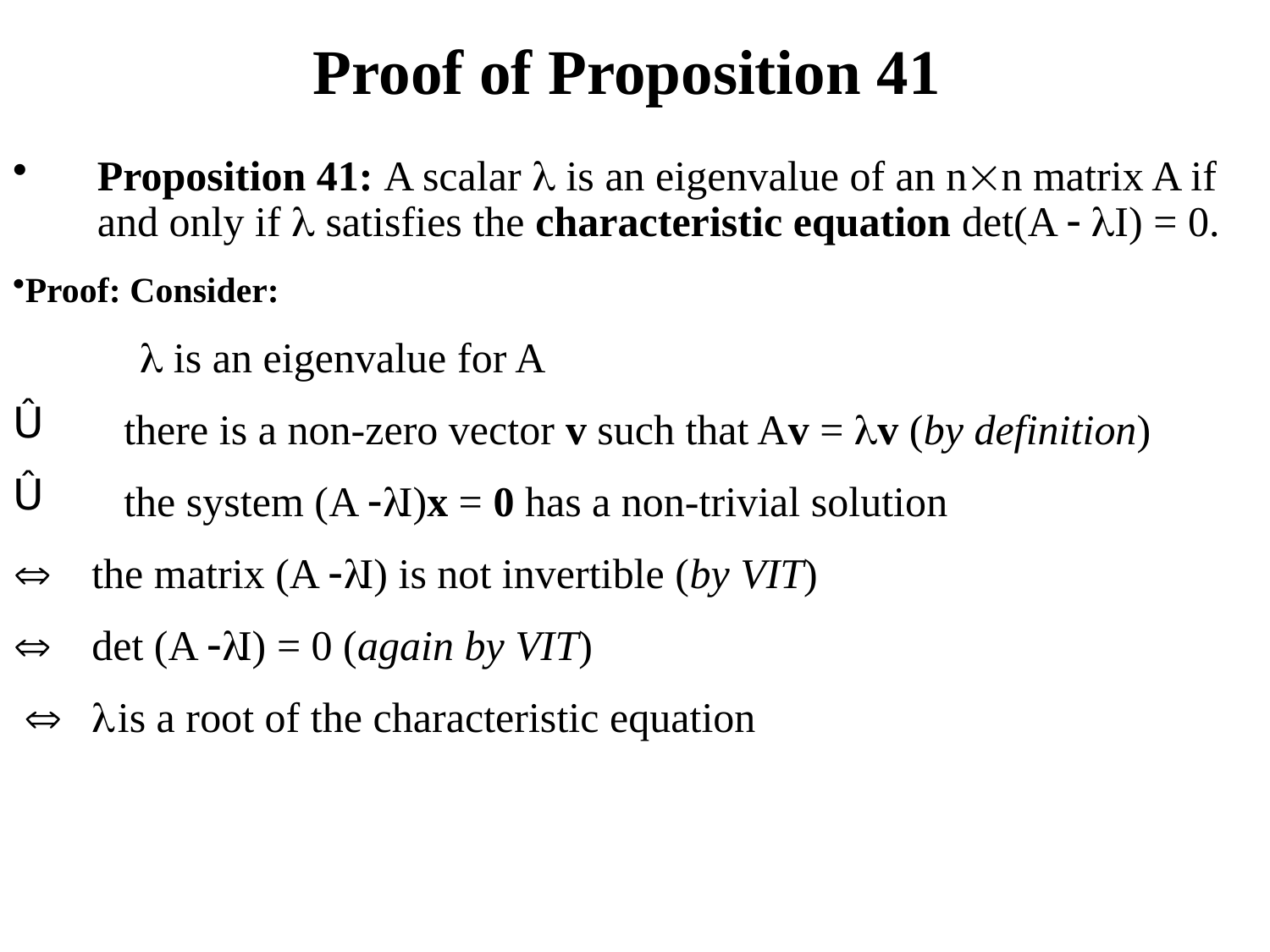

# Proof of Proposition 41
Proposition 41: A scalar λ is an eigenvalue of an n×n matrix A if and only if λ satisfies the characteristic equation det(A − λI) = 0.
Proof: Consider:
	λ is an eigenvalue for A
      there is a non-zero vector v such that Av = λv (by definition)
      the system (A −λI)x = 0 has a non-trivial solution
⇔      the matrix (A −λI) is not invertible (by VIT)
⇔      det (A −λI) = 0 (again by VIT)
 ⇔     λ is a root of the characteristic equation